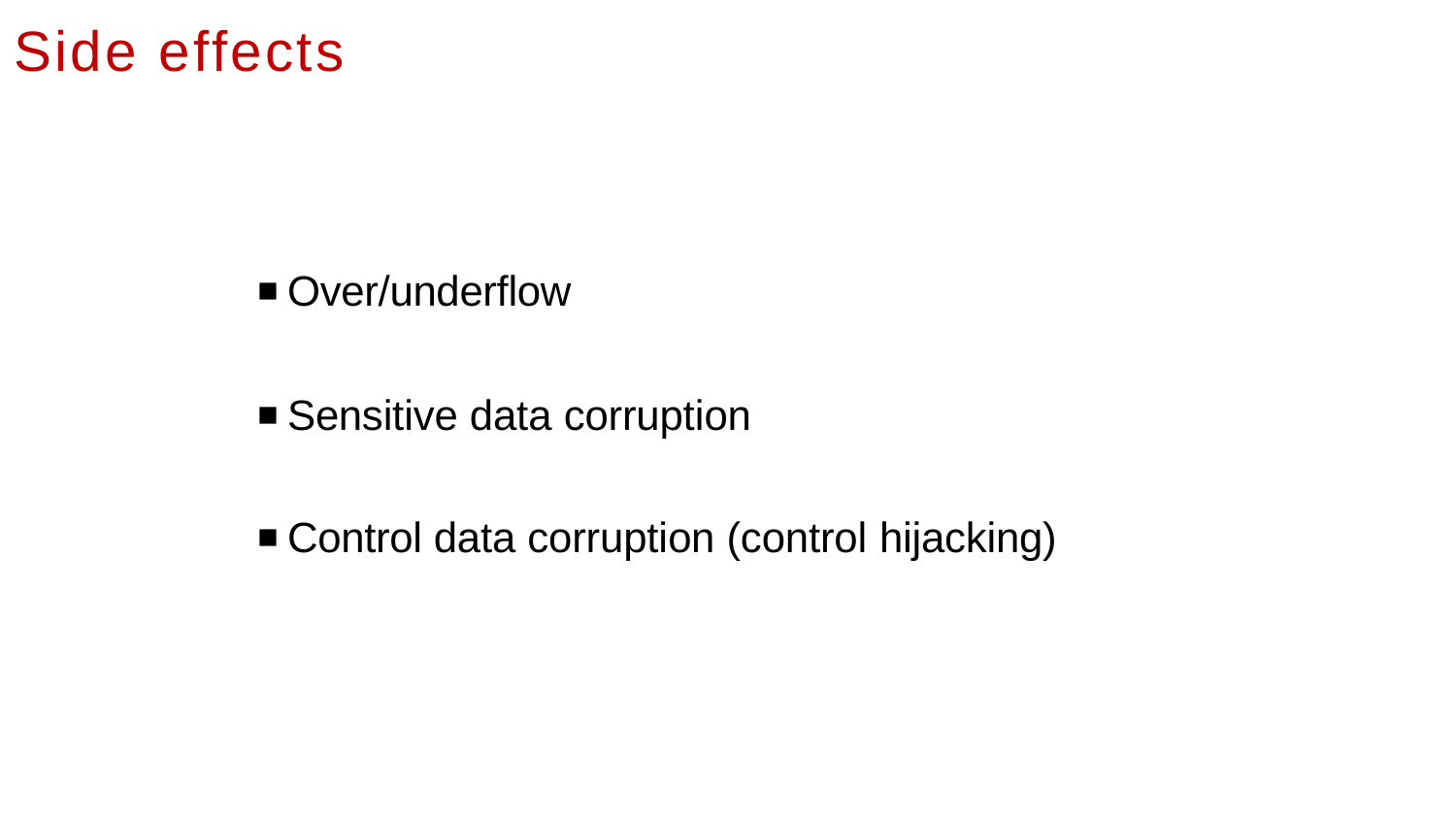

# Side effects
Over/underflow

Sensitive data corruption

Control data corruption (control hijacking)